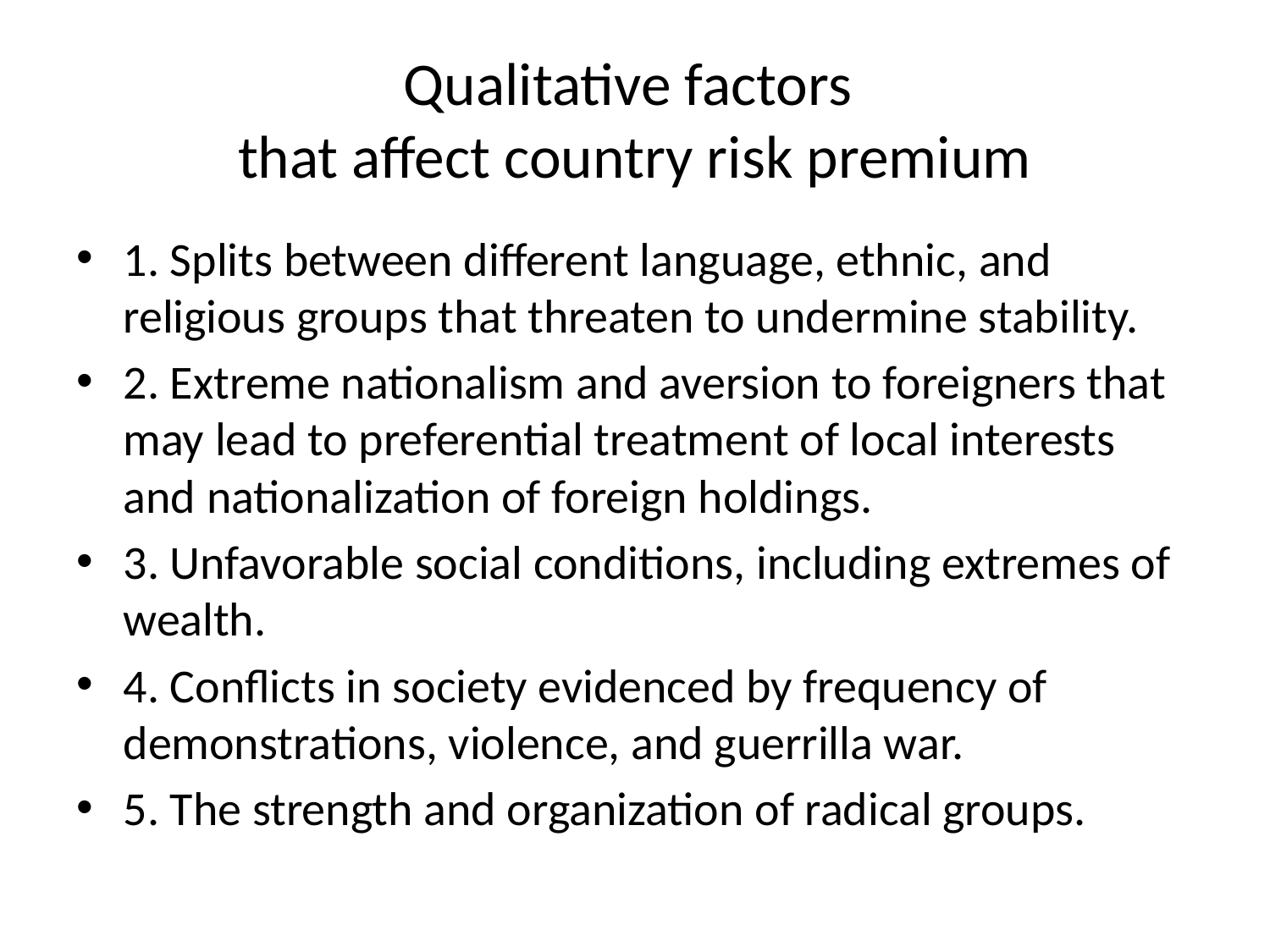

# Qualitative factors that affect country risk premium
1. Splits between different language, ethnic, and religious groups that threaten to undermine stability.
2. Extreme nationalism and aversion to foreigners that may lead to preferential treatment of local interests and nationalization of foreign holdings.
3. Unfavorable social conditions, including extremes of wealth.
4. Conflicts in society evidenced by frequency of demonstrations, violence, and guerrilla war.
5. The strength and organization of radical groups.